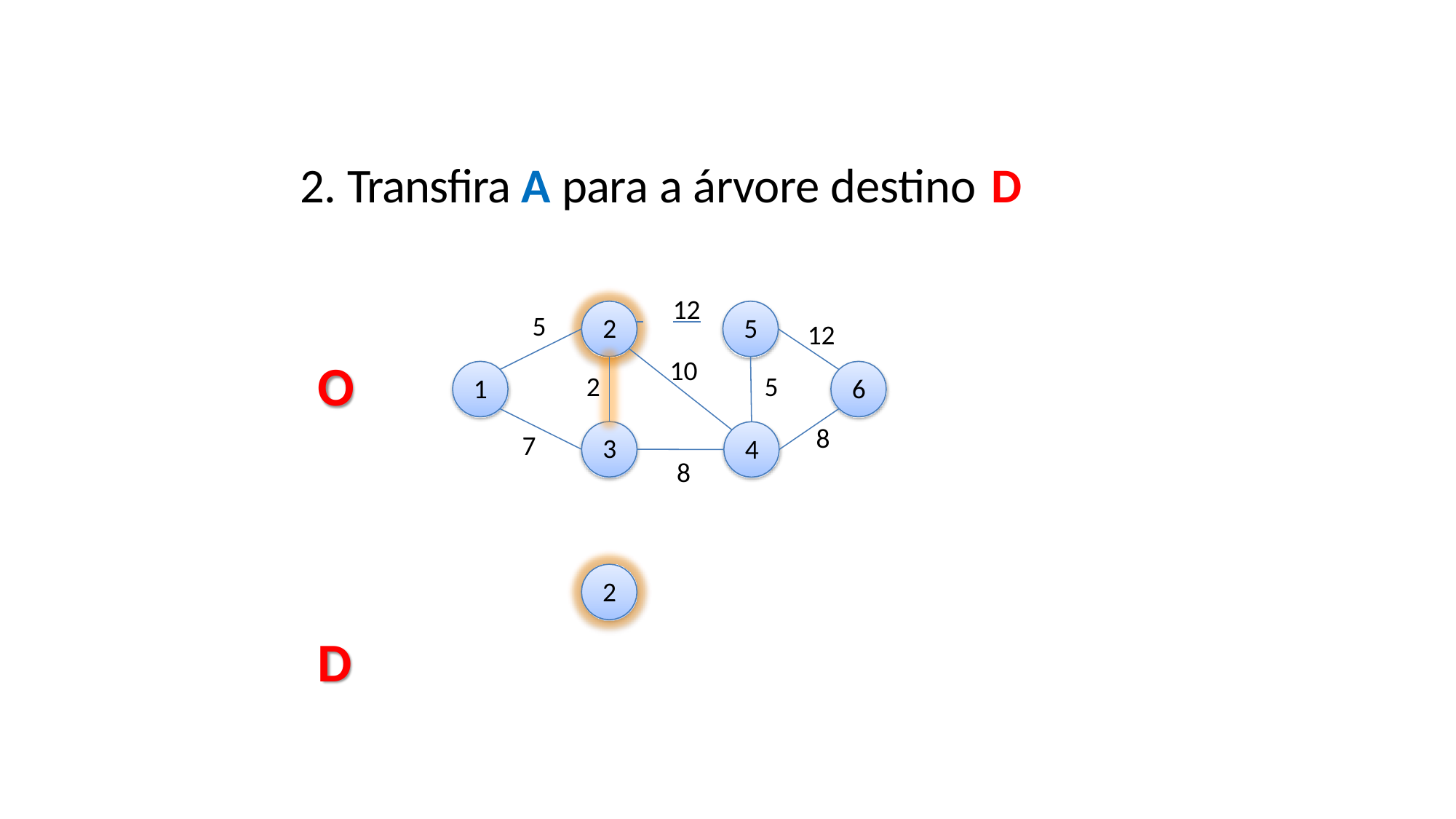

2. Transfira A para a árvore destino D

 	12

5
2
5
12

O
10

2
5
1
6

8
7
3
4
8

2

D